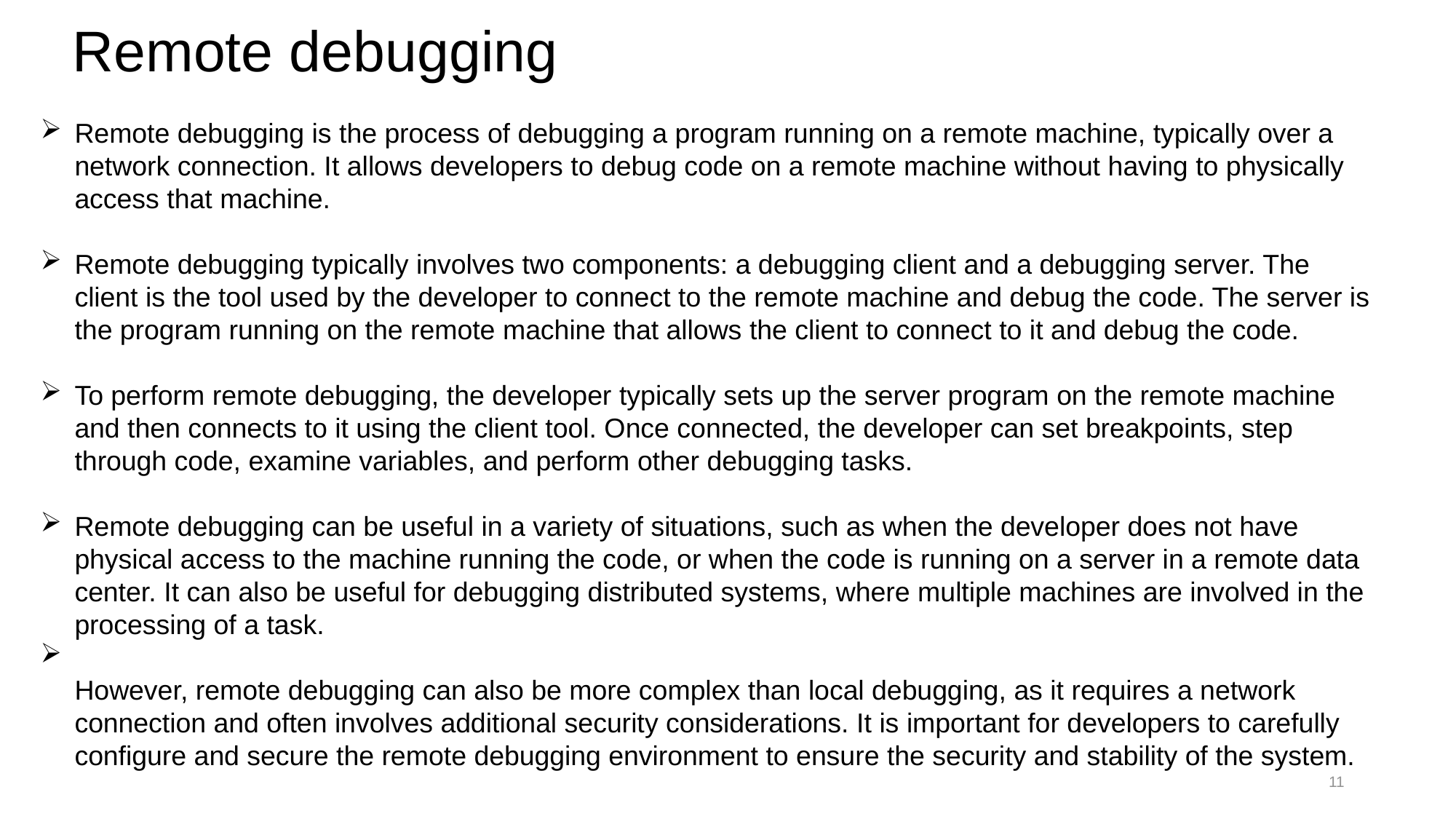

# Remote debugging
Remote debugging is the process of debugging a program running on a remote machine, typically over a network connection. It allows developers to debug code on a remote machine without having to physically access that machine.

Remote debugging typically involves two components: a debugging client and a debugging server. The client is the tool used by the developer to connect to the remote machine and debug the code. The server is the program running on the remote machine that allows the client to connect to it and debug the code.

To perform remote debugging, the developer typically sets up the server program on the remote machine and then connects to it using the client tool. Once connected, the developer can set breakpoints, step through code, examine variables, and perform other debugging tasks.

Remote debugging can be useful in a variety of situations, such as when the developer does not have physical access to the machine running the code, or when the code is running on a server in a remote data center. It can also be useful for debugging distributed systems, where multiple machines are involved in the processing of a task.
However, remote debugging can also be more complex than local debugging, as it requires a network connection and often involves additional security considerations. It is important for developers to carefully configure and secure the remote debugging environment to ensure the security and stability of the system.
11